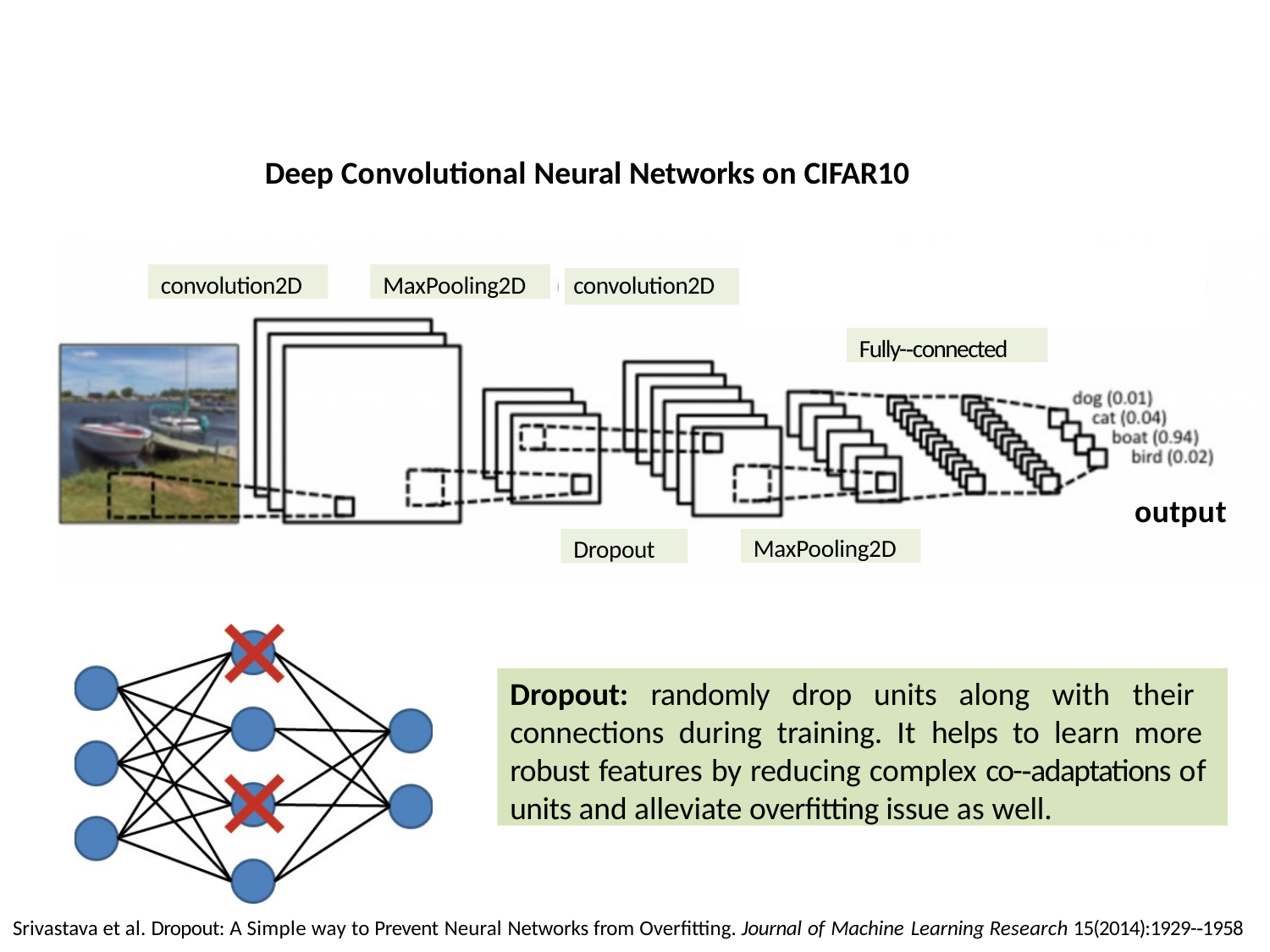

# Deep Convolutional Neural Networks on CIFAR10

convolution2D
MaxPooling2D

convolution2D
Fully-­‐connected
output
Dropout
MaxPooling2D

Dropout: randomly drop units along with their  connections during training. It helps to learn more  robust features by reducing complex co-­‐adaptations of  units and alleviate overfitting issue as well.
Srivastava et al. Dropout: A Simple way to Prevent Neural Networks from Overfitting. Journal of Machine Learning Research 15(2014):1929-­‐1958